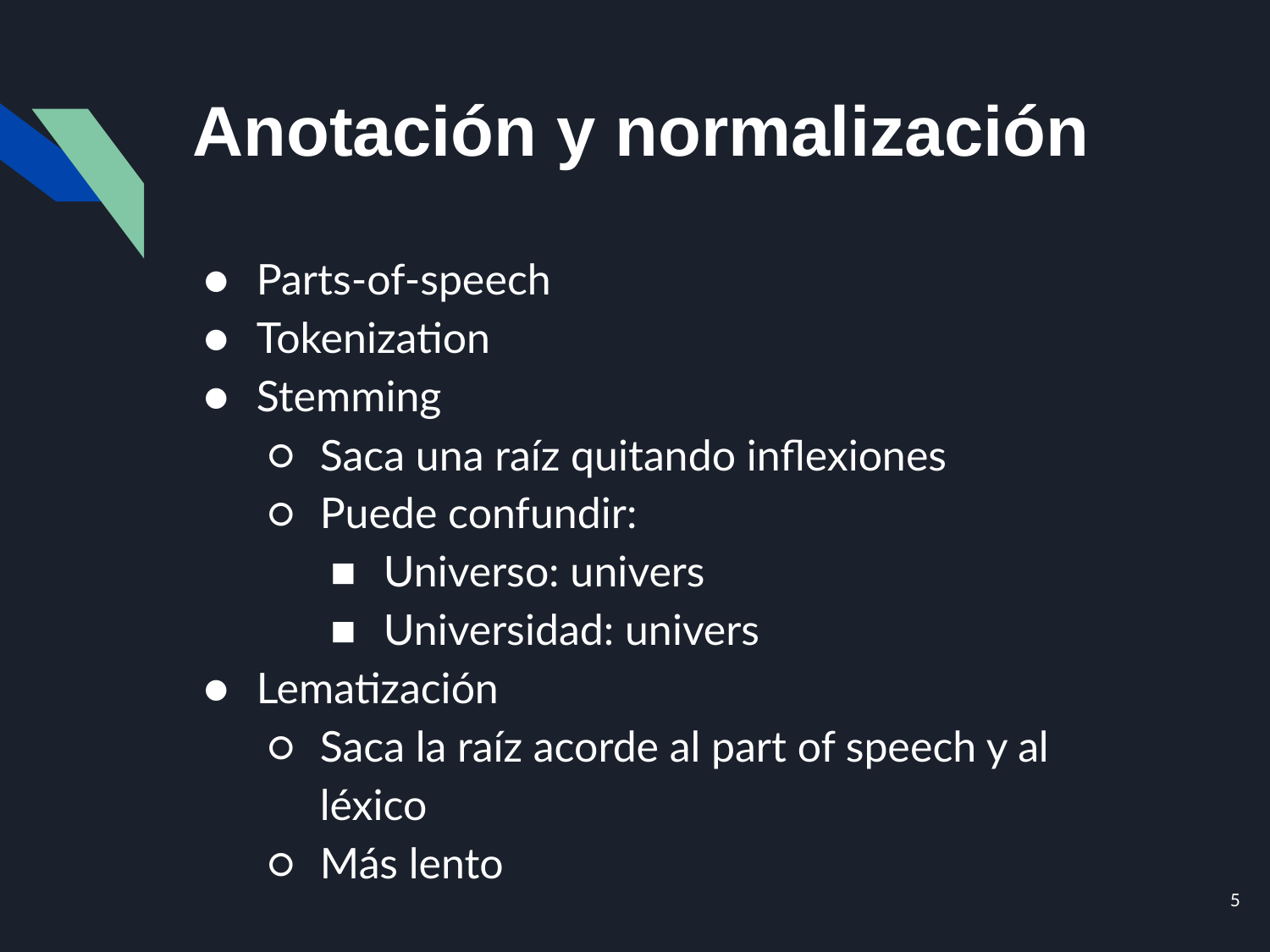

# Anotación y normalización
Parts-of-speech
Tokenization
Stemming
Saca una raíz quitando inflexiones
Puede confundir:
Universo: univers
Universidad: univers
Lematización
Saca la raíz acorde al part of speech y al léxico
Más lento
5